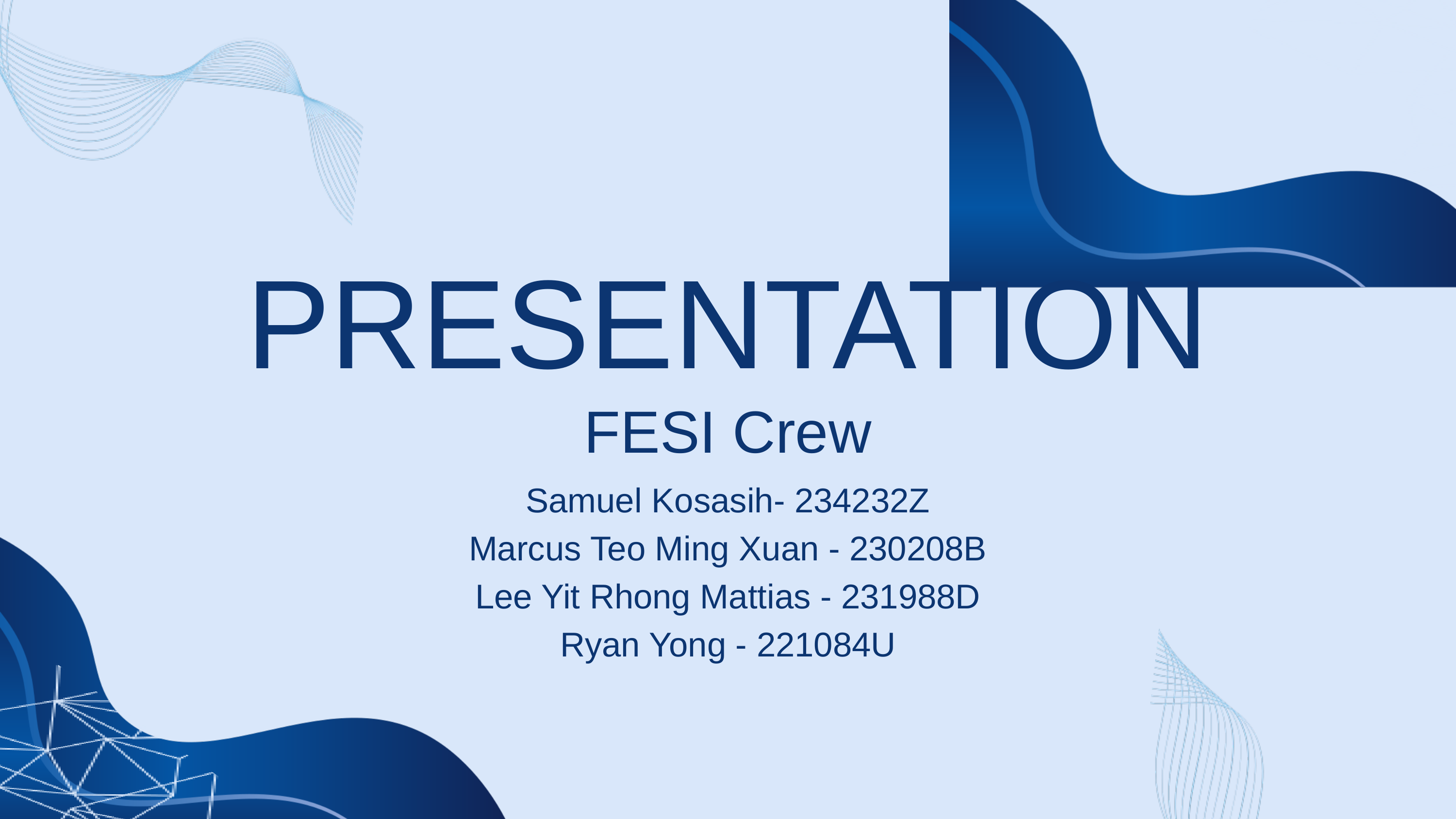

PRESENTATION
FESI Crew
Samuel Kosasih- 234232Z
Marcus Teo Ming Xuan - 230208B
Lee Yit Rhong Mattias - 231988D
Ryan Yong - 221084U